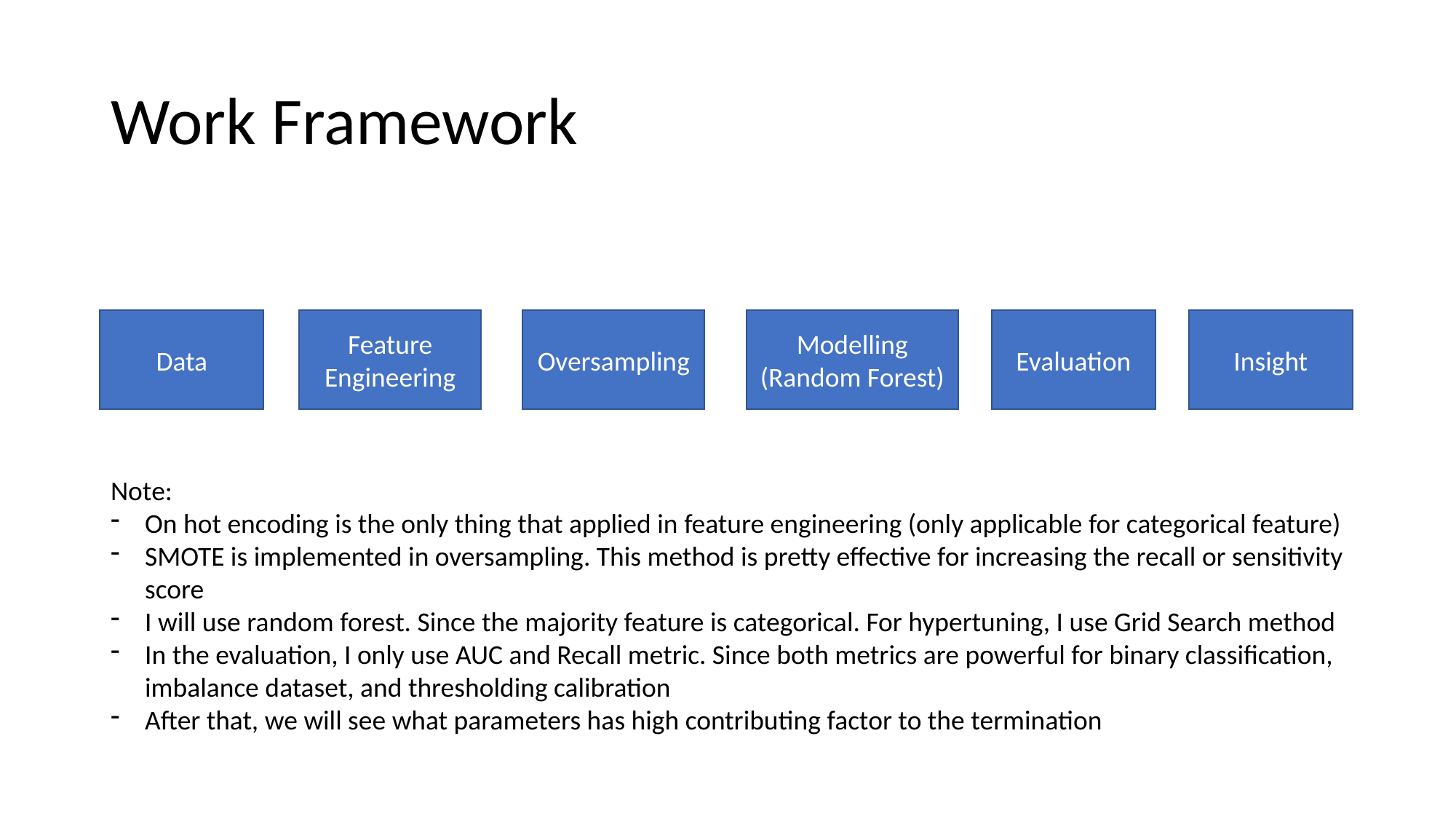

# Work Framework
Evaluation
Insight
Feature Engineering
Oversampling
Data
Modelling
(Random Forest)
Note:
On hot encoding is the only thing that applied in feature engineering (only applicable for categorical feature)
SMOTE is implemented in oversampling. This method is pretty effective for increasing the recall or sensitivity score
I will use random forest. Since the majority feature is categorical. For hypertuning, I use Grid Search method
In the evaluation, I only use AUC and Recall metric. Since both metrics are powerful for binary classification, imbalance dataset, and thresholding calibration
After that, we will see what parameters has high contributing factor to the termination